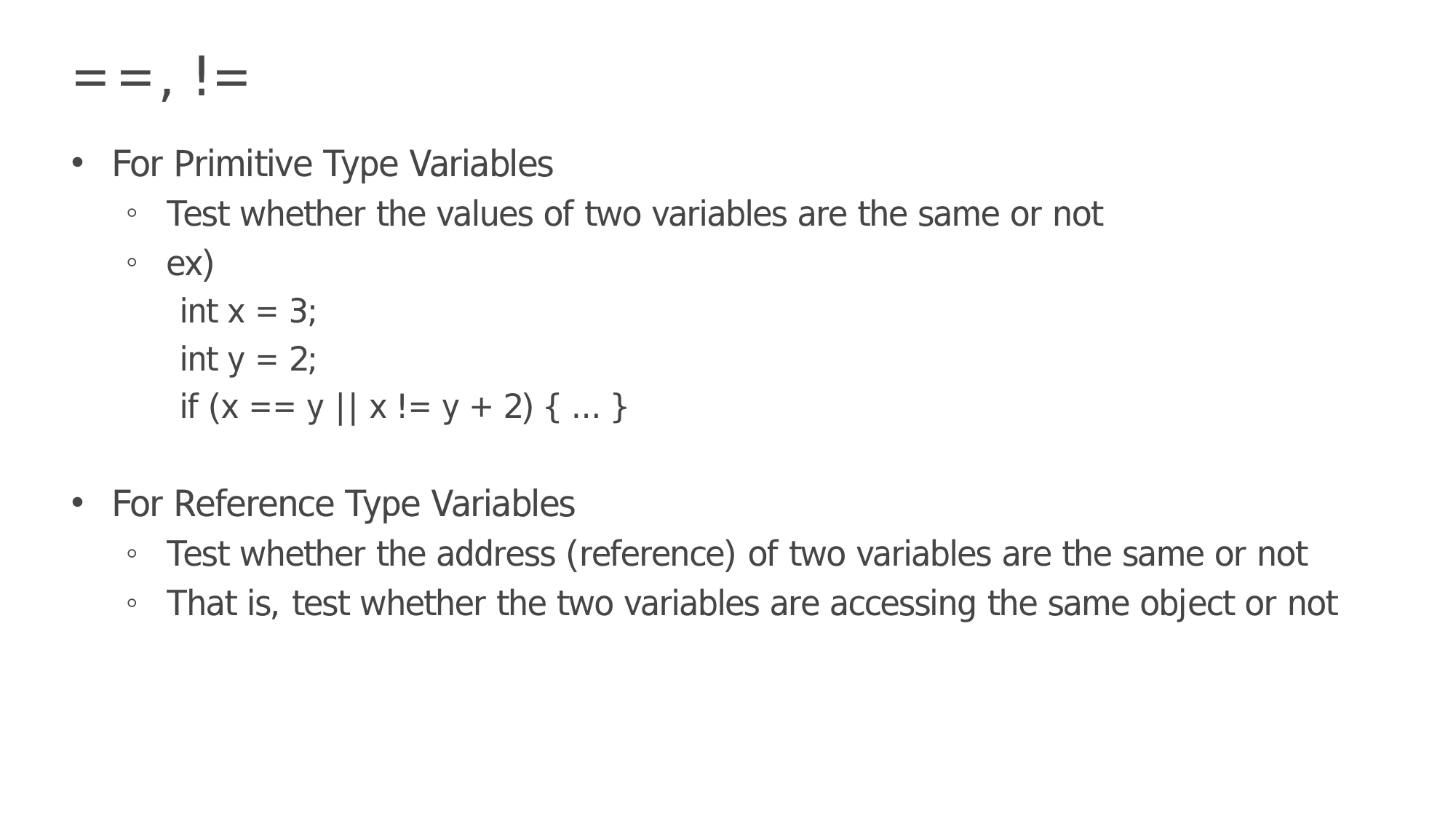

# ==, !=
For Primitive Type Variables
Test whether the values of two variables are the same or not
ex)
int x = 3;
int y = 2;
if (x == y || x != y + 2) { ... }

For Reference Type Variables
Test whether the address (reference) of two variables are the same or not
That is, test whether the two variables are accessing the same object or not
5